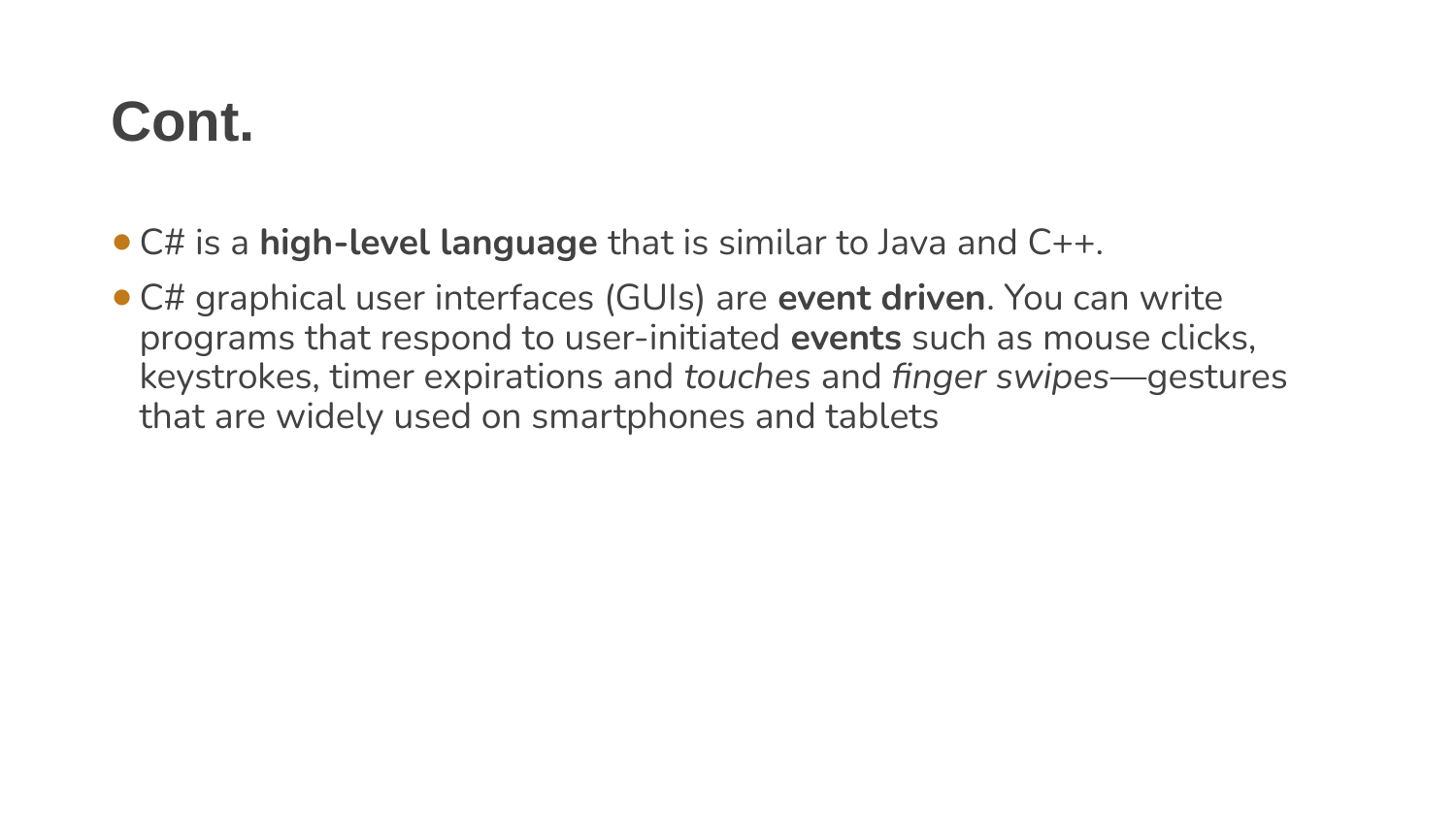

# Cont.
C# is a high-level language that is similar to Java and C++.
C# graphical user interfaces (GUIs) are event driven. You can write programs that respond to user-initiated events such as mouse clicks, keystrokes, timer expirations and touches and finger swipes—gestures that are widely used on smartphones and tablets